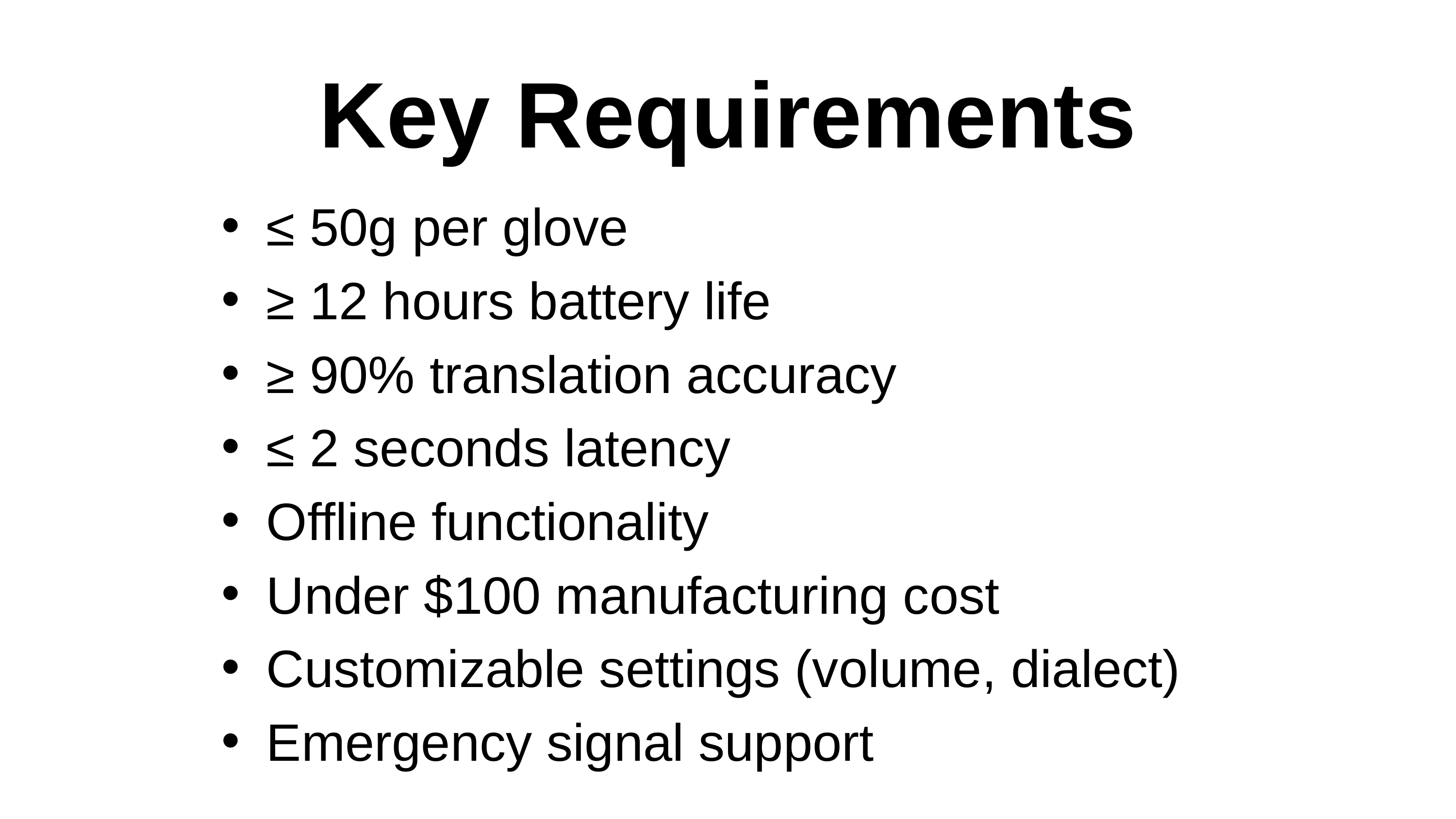

Key Requirements
≤ 50g per glove
≥ 12 hours battery life
≥ 90% translation accuracy
≤ 2 seconds latency
Offline functionality
Under $100 manufacturing cost
Customizable settings (volume, dialect)
Emergency signal support